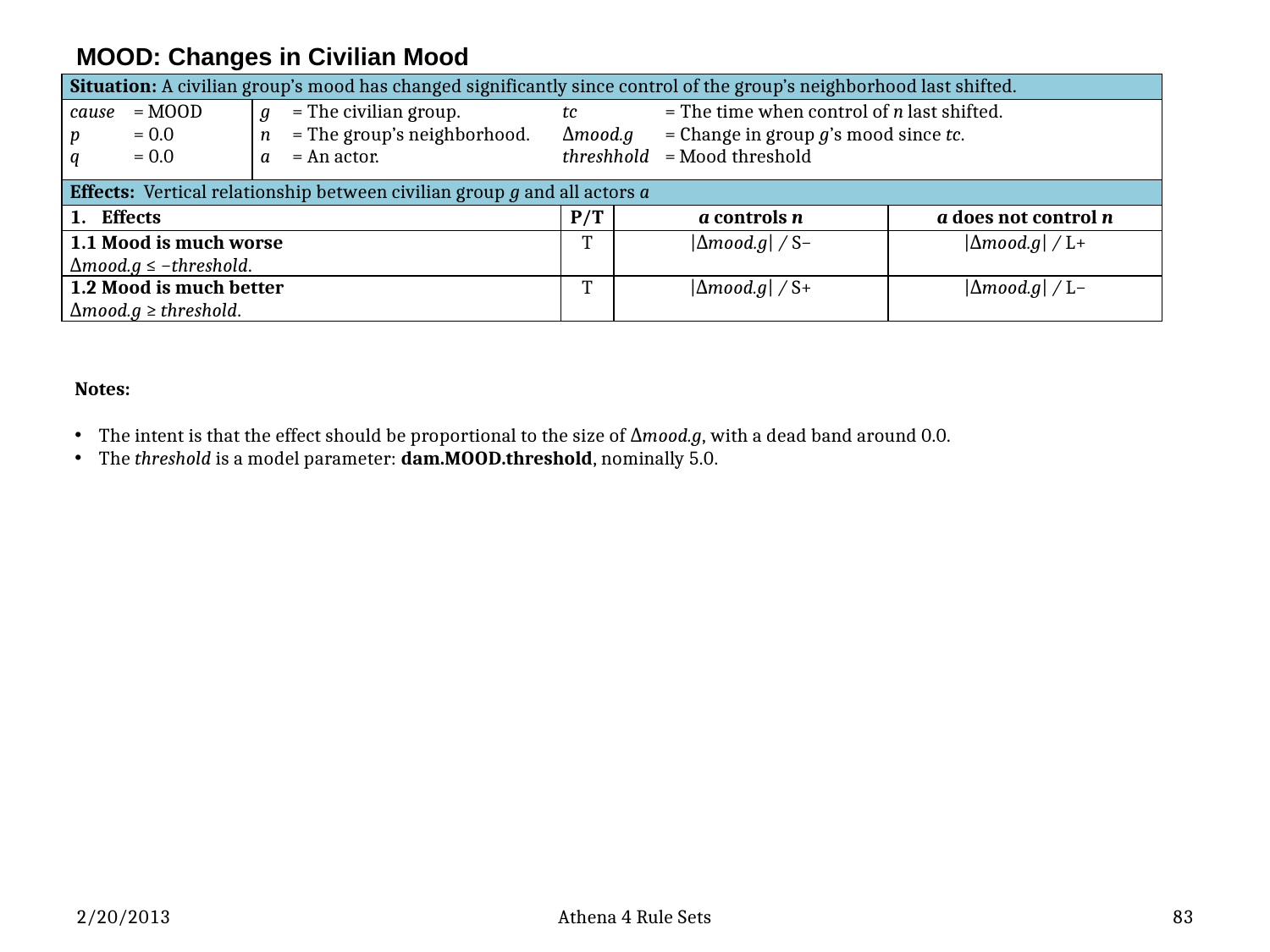

# MOOD: Changes in Civilian Mood
| Situation: A civilian group’s mood has changed significantly since control of the group’s neighborhood last shifted. |  |  |  |  |
| --- | --- | --- | --- | --- |
| cause = MOOD p = 0.0 q = 0.0 | g  = The civilian group. tc = The time when control of n last shifted. n = The group’s neighborhood. Δmood.g = Change in group g’s mood since tc. a = An actor. threshhold = Mood threshold |  |  |  |
| Effects: Vertical relationship between civilian group g and all actors a |  |  |  |  |
| Effects |  | P/T | a controls n | a does not control n |
| 1.1 Mood is much worse Δmood.g ≤ −threshold. |  | T | |Δmood.g| / S− | |Δmood.g| / L+ |
| 1.2 Mood is much better Δmood.g ≥ threshold. |  | T | |Δmood.g| / S+ | |Δmood.g| / L− |
Notes:

The intent is that the effect should be proportional to the size of Δmood.g, with a dead band around 0.0.
The threshold is a model parameter: dam.MOOD.threshold, nominally 5.0.
2/20/2013
Athena 4 Rule Sets
83